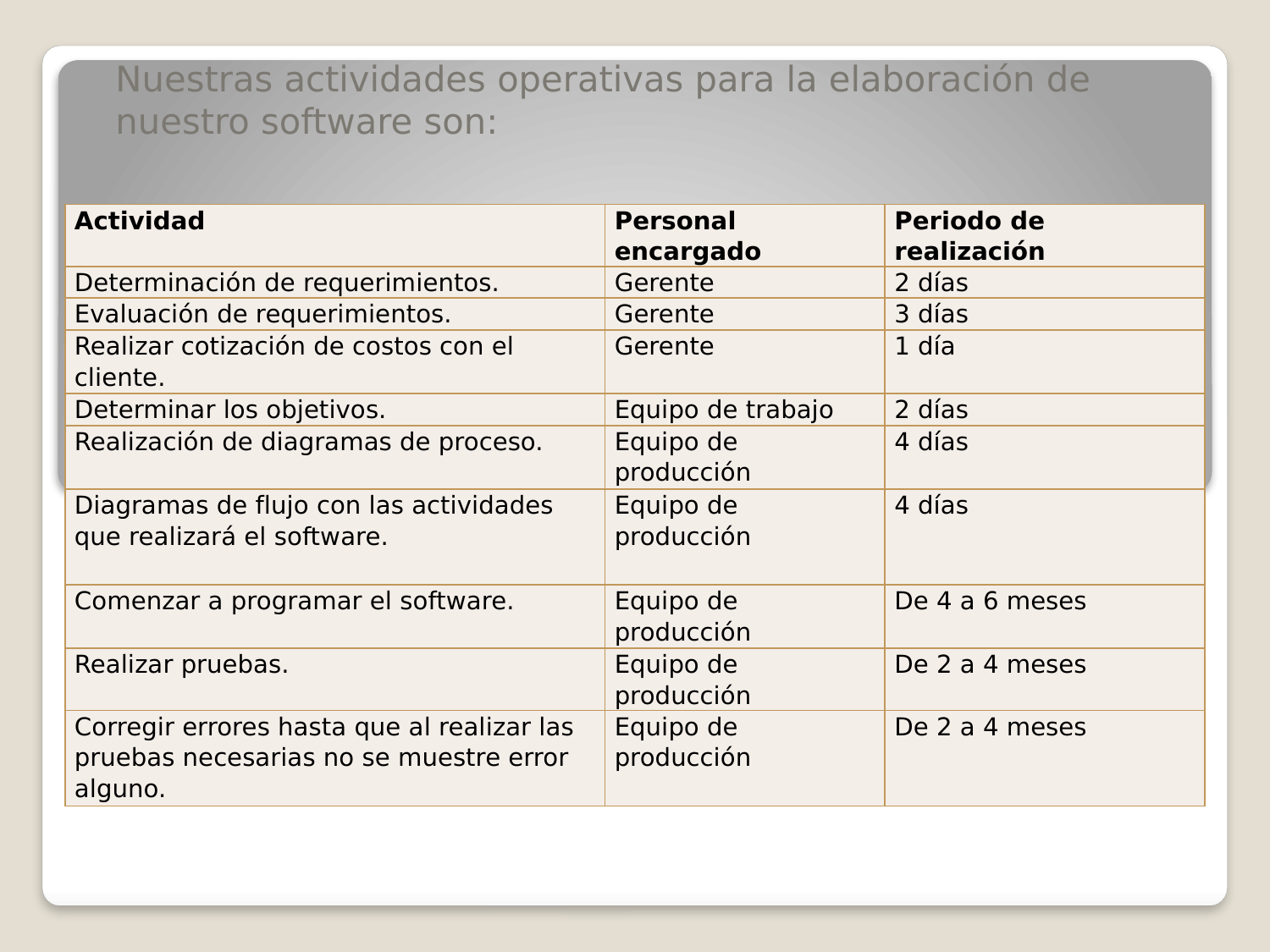

Nuestras actividades operativas para la elaboración de nuestro software son:

| Actividad | Personal encargado | Periodo de realización |
| --- | --- | --- |
| Determinación de requerimientos. | Gerente | 2 días |
| Evaluación de requerimientos. | Gerente | 3 días |
| Realizar cotización de costos con el cliente. | Gerente | 1 día |
| Determinar los objetivos. | Equipo de trabajo | 2 días |
| Realización de diagramas de proceso. | Equipo de producción | 4 días |
| Diagramas de flujo con las actividades que realizará el software. | Equipo de producción | 4 días |
| Comenzar a programar el software. | Equipo de producción | De 4 a 6 meses |
| Realizar pruebas. | Equipo de producción | De 2 a 4 meses |
| Corregir errores hasta que al realizar las pruebas necesarias no se muestre error alguno. | Equipo de producción | De 2 a 4 meses |